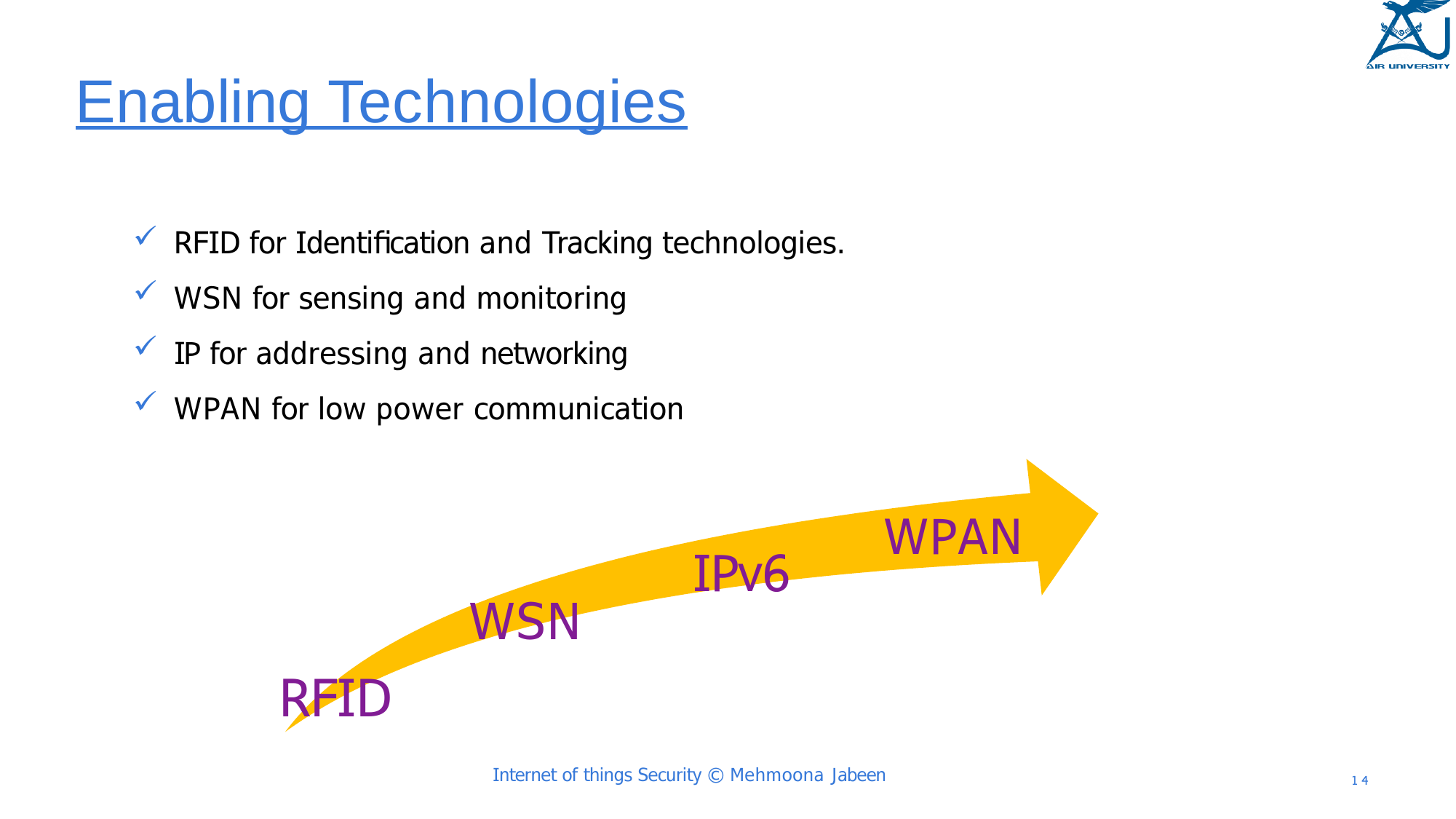

# Enabling Technologies
RFID for Identification and Tracking technologies.
WSN for sensing and monitoring
IP for addressing and networking
WPAN for low power communication

WPAN
IPv6
WSN
RFID
Internet of things Security © Mehmoona Jabeen
1 4